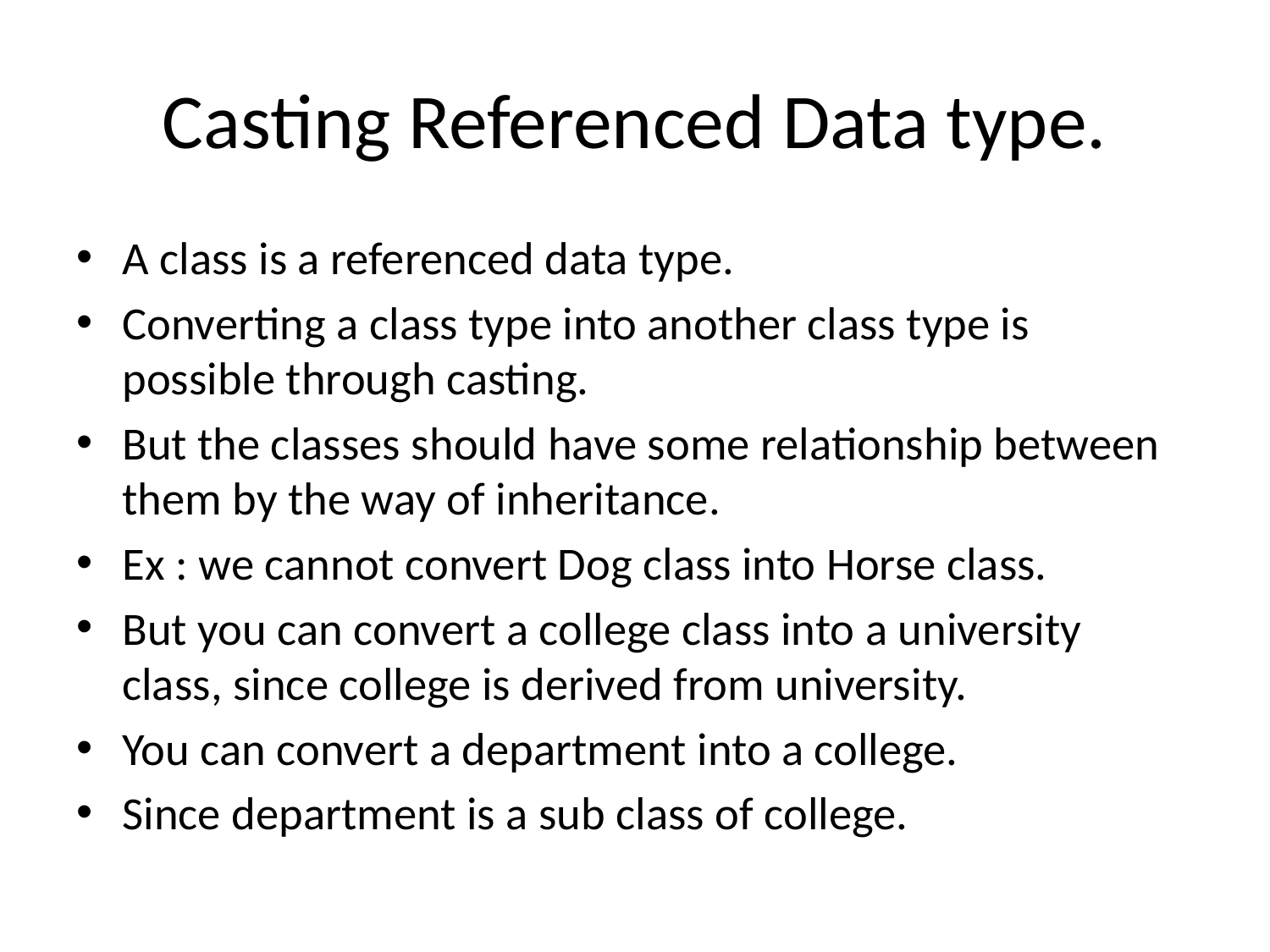

# Casting Referenced Data type.
A class is a referenced data type.
Converting a class type into another class type is possible through casting.
But the classes should have some relationship between them by the way of inheritance.
Ex : we cannot convert Dog class into Horse class.
But you can convert a college class into a university class, since college is derived from university.
You can convert a department into a college.
Since department is a sub class of college.